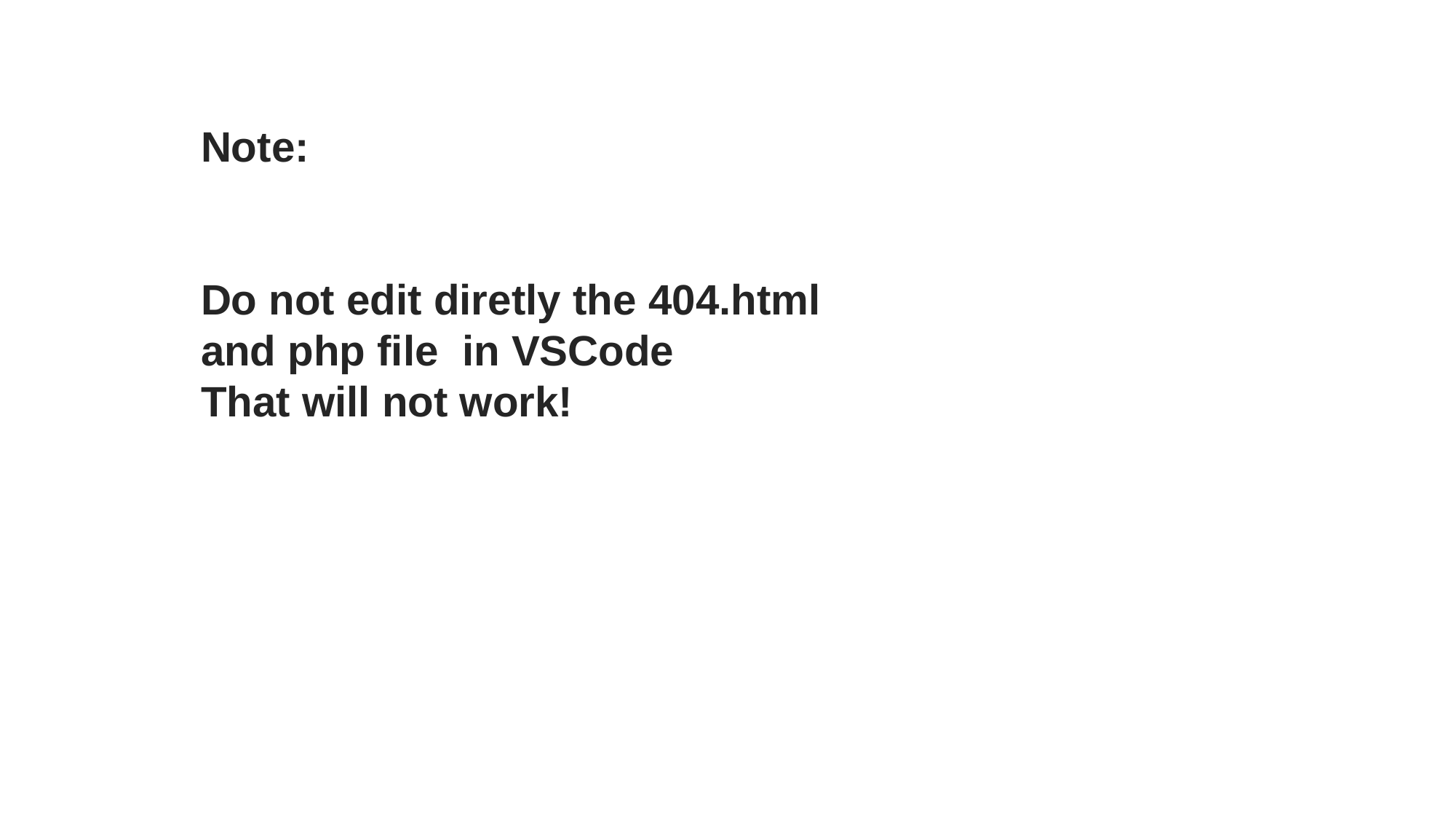

Note:

Do not edit diretly the 404.html and php file  in VSCode
That will not work!